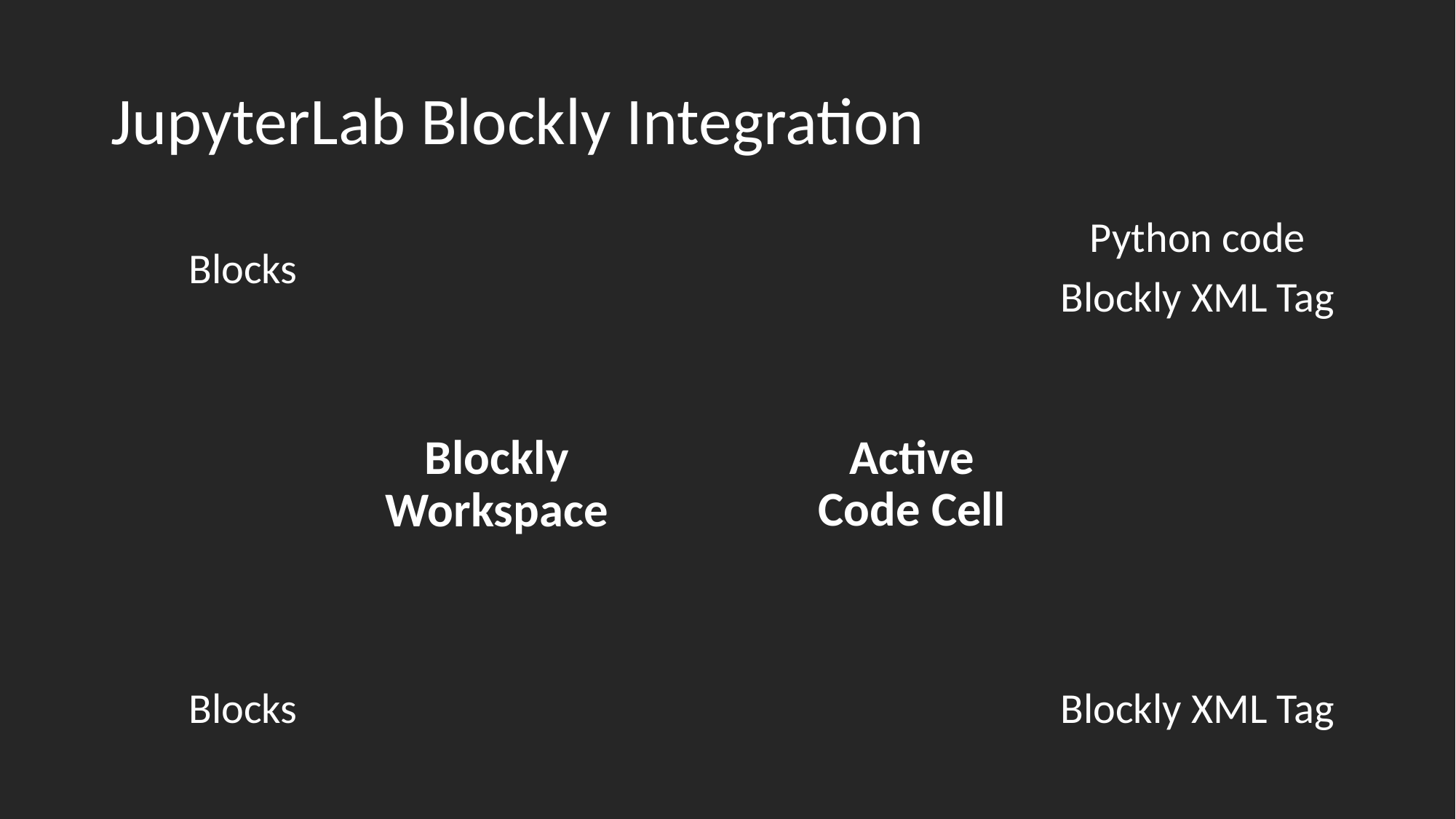

# JupyterLab Blockly Integration

Python code

Blocks to Code
Active Code Cell
Code to Blocks
Blockly Workspace
Blocks
Blockly XML Tag

Blocks
Blockly XML Tag